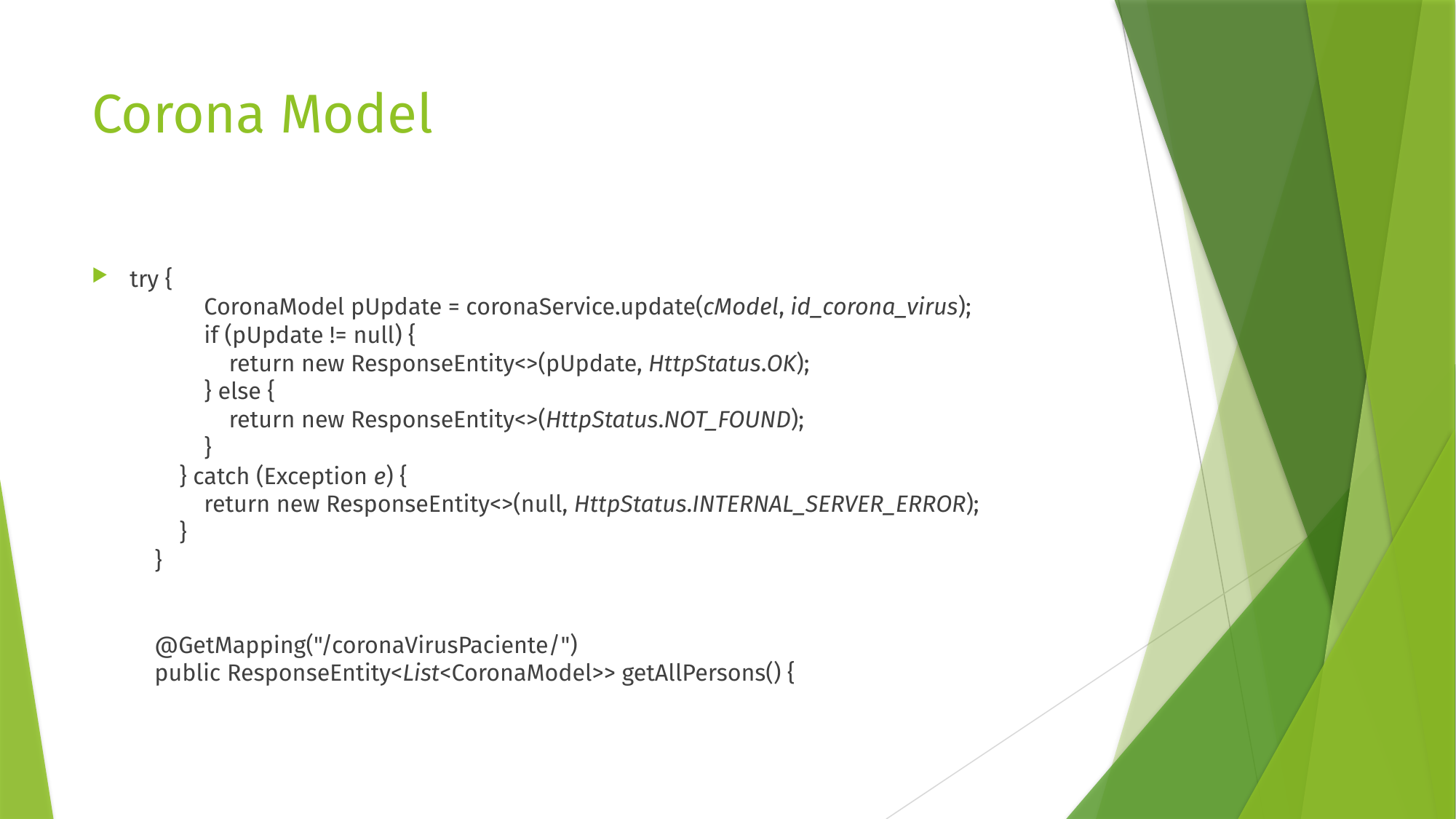

# Corona Model
try {
            CoronaModel pUpdate = coronaService.update(cModel, id_corona_virus);
            if (pUpdate != null) {
                return new ResponseEntity<>(pUpdate, HttpStatus.OK);
            } else {
                return new ResponseEntity<>(HttpStatus.NOT_FOUND);
            }
        } catch (Exception e) {
            return new ResponseEntity<>(null, HttpStatus.INTERNAL_SERVER_ERROR);
        }
    }
    @GetMapping("/coronaVirusPaciente/")
    public ResponseEntity<List<CoronaModel>> getAllPersons() {